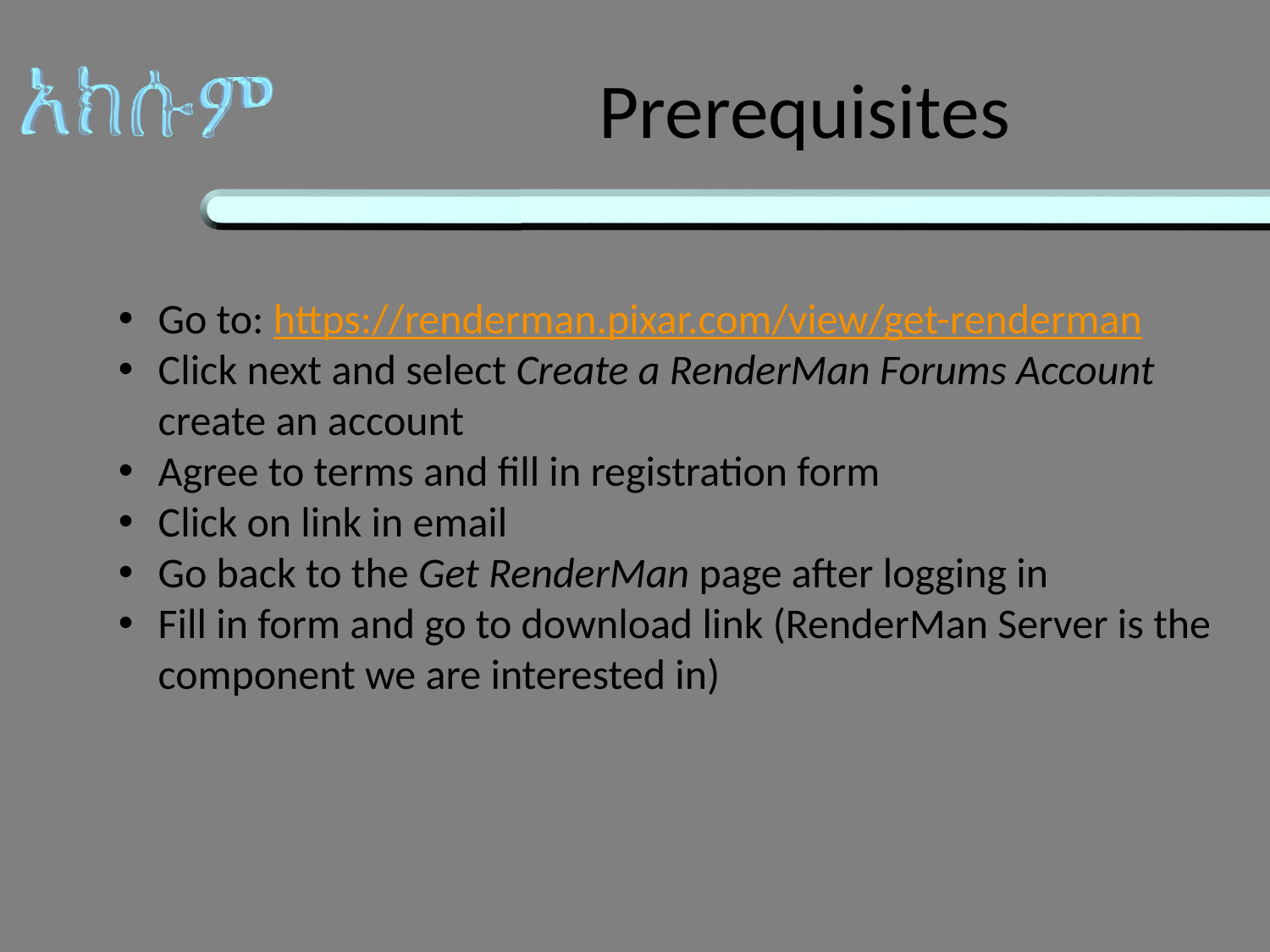

# Prerequisites
Go to: https://renderman.pixar.com/view/get-renderman
Click next and select Create a RenderMan Forums Account create an account
Agree to terms and fill in registration form
Click on link in email
Go back to the Get RenderMan page after logging in
Fill in form and go to download link (RenderMan Server is the component we are interested in)